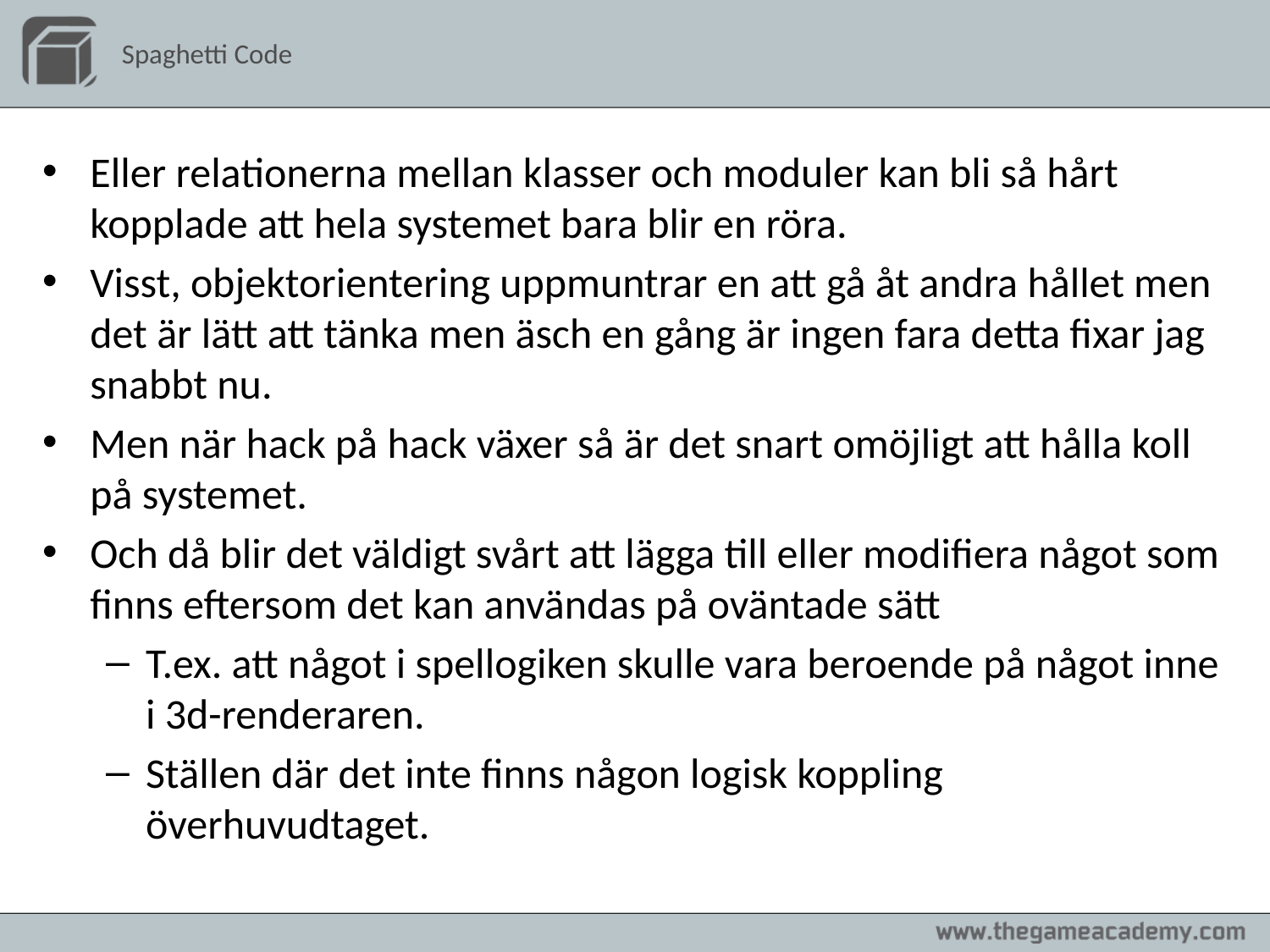

# Spaghetti Code
Eller relationerna mellan klasser och moduler kan bli så hårt kopplade att hela systemet bara blir en röra.
Visst, objektorientering uppmuntrar en att gå åt andra hållet men det är lätt att tänka men äsch en gång är ingen fara detta fixar jag snabbt nu.
Men när hack på hack växer så är det snart omöjligt att hålla koll på systemet.
Och då blir det väldigt svårt att lägga till eller modifiera något som finns eftersom det kan användas på oväntade sätt
T.ex. att något i spellogiken skulle vara beroende på något inne i 3d-renderaren.
Ställen där det inte finns någon logisk koppling överhuvudtaget.